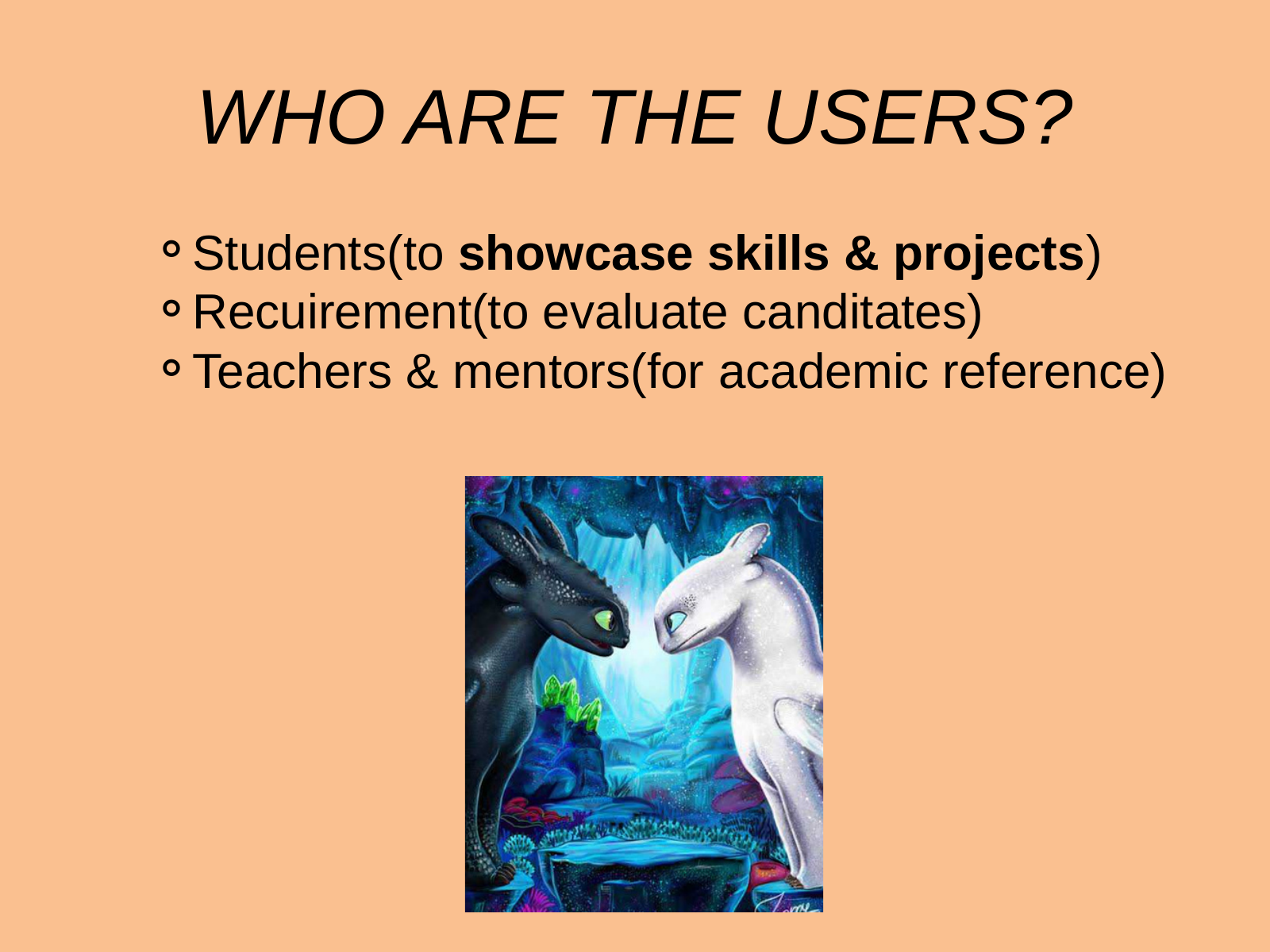

WHO ARE THE USERS?
Students(to showcase skills & projects)
Recuirement(to evaluate canditates)
Teachers & mentors(for academic reference)